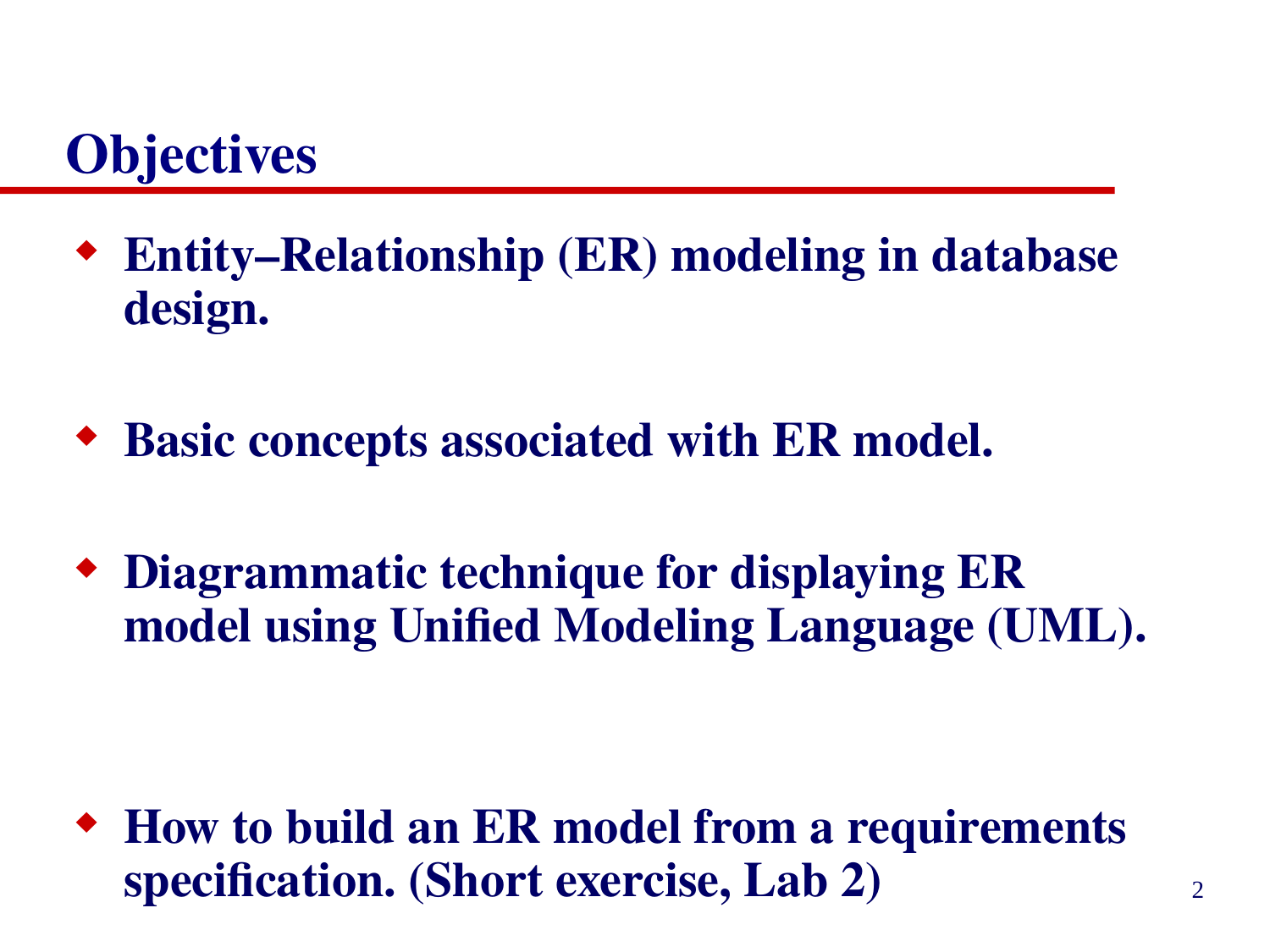

# Objectives
Entity–Relationship (ER) modeling in database design.

Basic concepts associated with ER model.

Diagrammatic technique for displaying ER model using Unified Modeling Language (UML).

How to build an ER model from a requirements specification. (Short exercise, Lab 2)
2